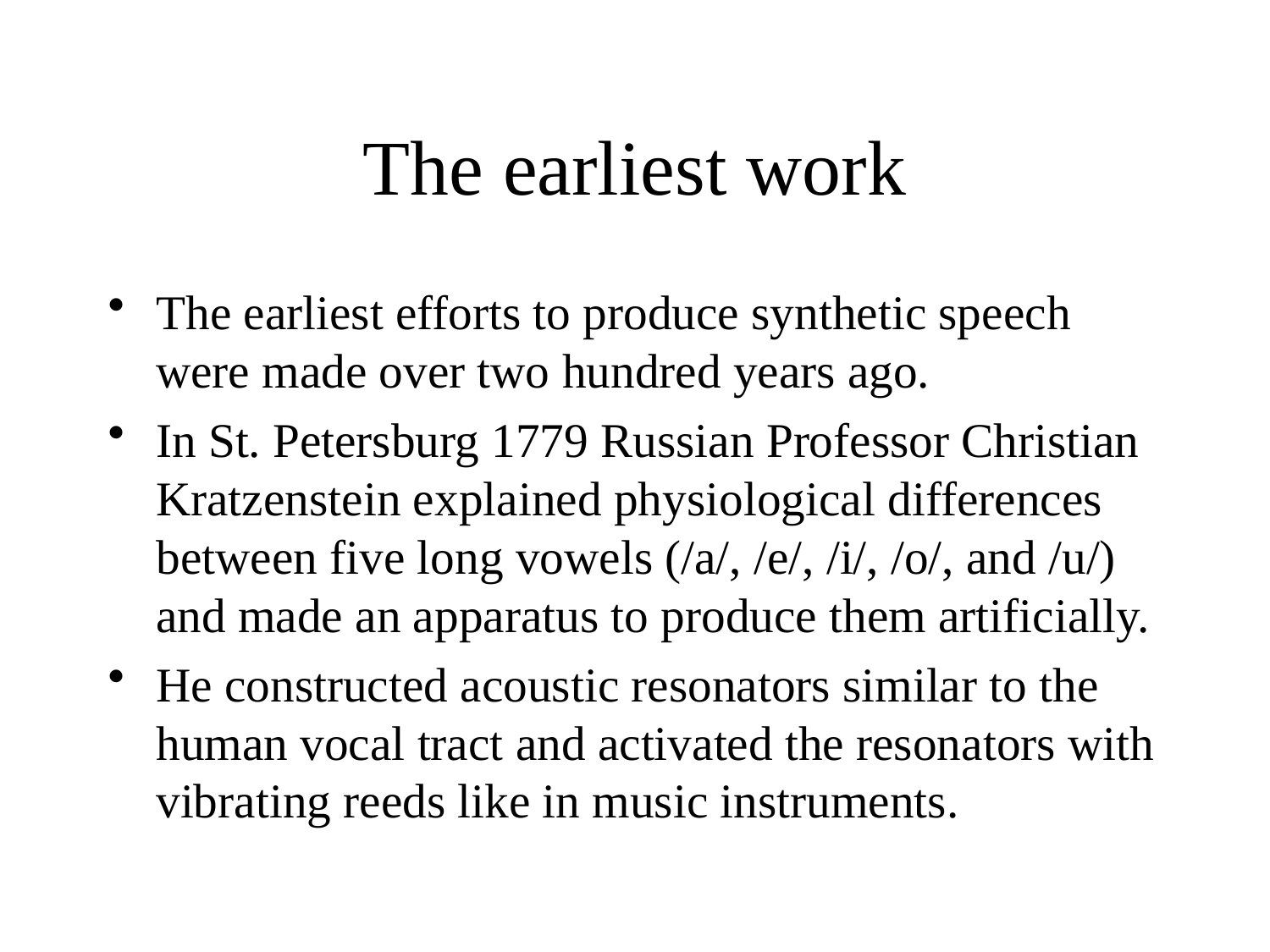

# The earliest work
The earliest efforts to produce synthetic speech were made over two hundred years ago.
In St. Petersburg 1779 Russian Professor Christian Kratzenstein explained physiological differences between five long vowels (/a/, /e/, /i/, /o/, and /u/) and made an apparatus to produce them artificially.
He constructed acoustic resonators similar to the human vocal tract and activated the resonators with vibrating reeds like in music instruments.